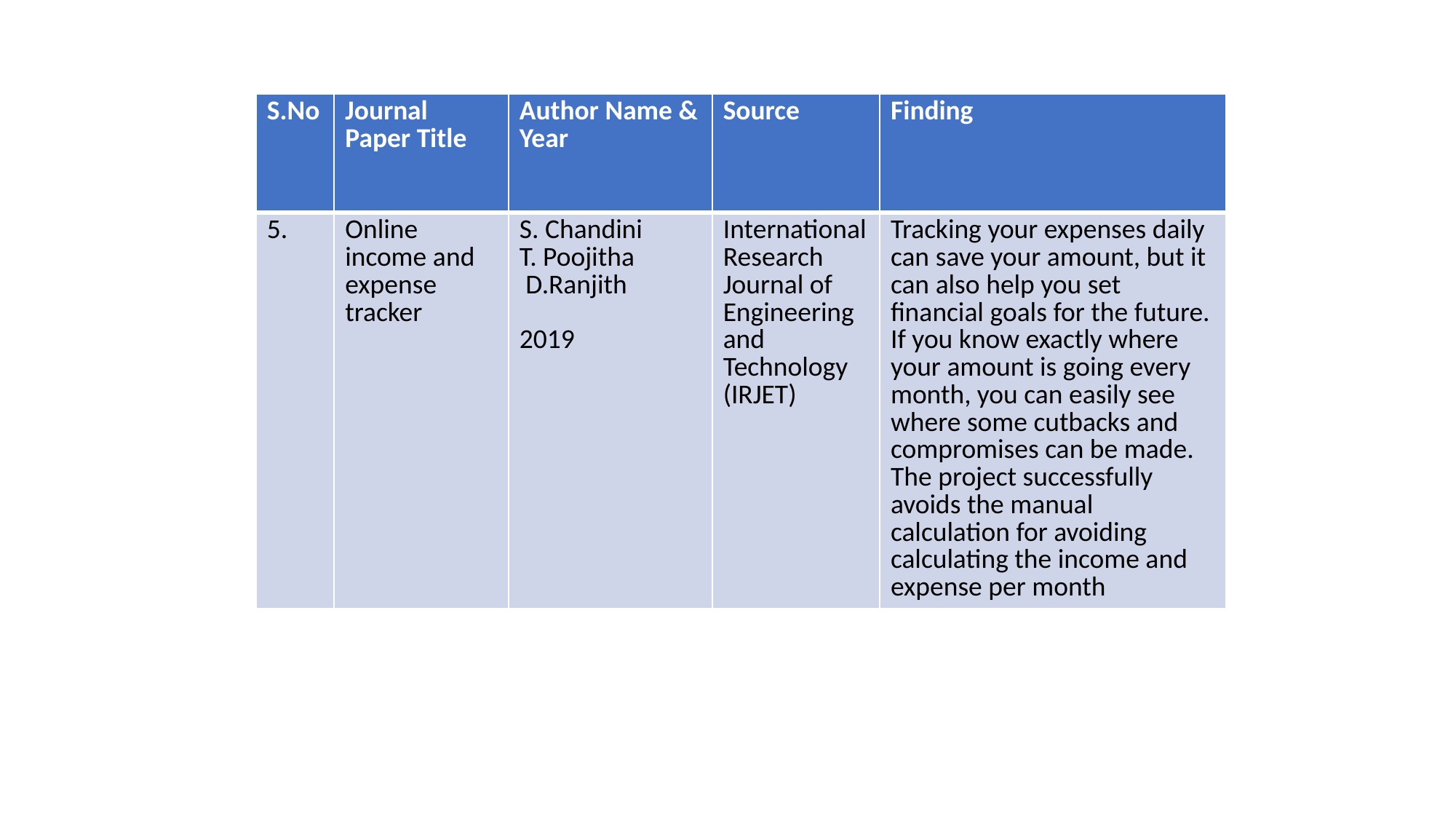

| S.No | Journal Paper Title | Author Name & Year | Source | Finding |
| --- | --- | --- | --- | --- |
| 5. | Online income and expense tracker | S. Chandini T. Poojitha D.Ranjith 2019 | International Research Journal of Engineering and Technology (IRJET) | Tracking your expenses daily can save your amount, but it can also help you set financial goals for the future. If you know exactly where your amount is going every month, you can easily see where some cutbacks and compromises can be made. The project successfully avoids the manual calculation for avoiding calculating the income and expense per month |